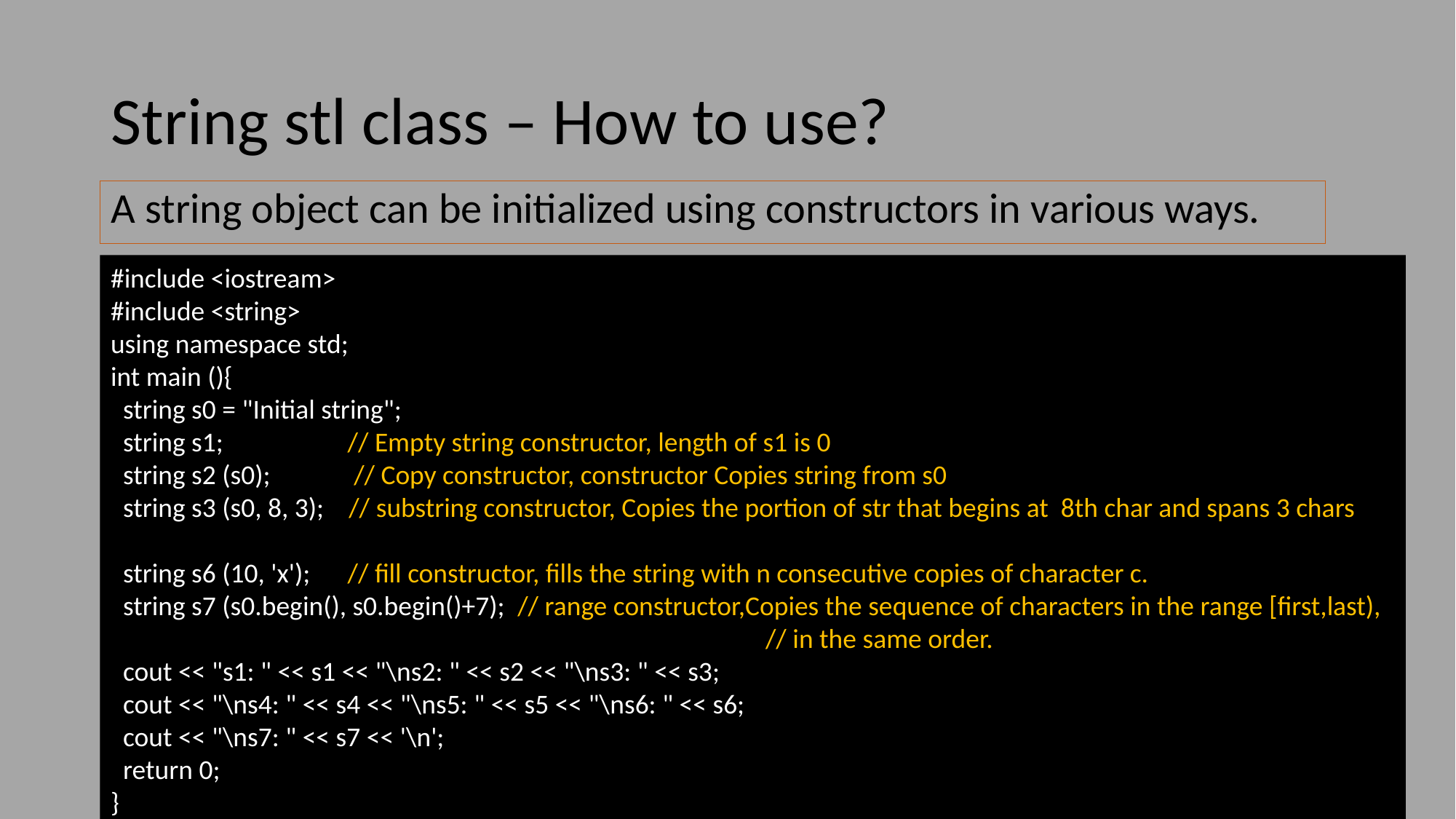

# String stl class – How to use?
A string object can be initialized using constructors in various ways.

#include <iostream>
#include <string>
using namespace std;
int main (){
  string s0 = "Initial string";
  string s1;           	   // Empty string constructor, length of s1 is 0
  string s2 (s0);    	    // Copy constructor, constructor Copies string from s0
  string s3 (s0, 8, 3);    // substring constructor, Copies the portion of str that begins at  8th char and spans 3 chars
  string s6 (10, 'x');      // fill constructor, fills the string with n consecutive copies of character c.
  string s7 (s0.begin(), s0.begin()+7);  // range constructor,Copies the sequence of characters in the range [first,last),
						// in the same order.
  cout << "s1: " << s1 << "\ns2: " << s2 << "\ns3: " << s3;
  cout << "\ns4: " << s4 << "\ns5: " << s5 << "\ns6: " << s6;
  cout << "\ns7: " << s7 << '\n';
  return 0;
}